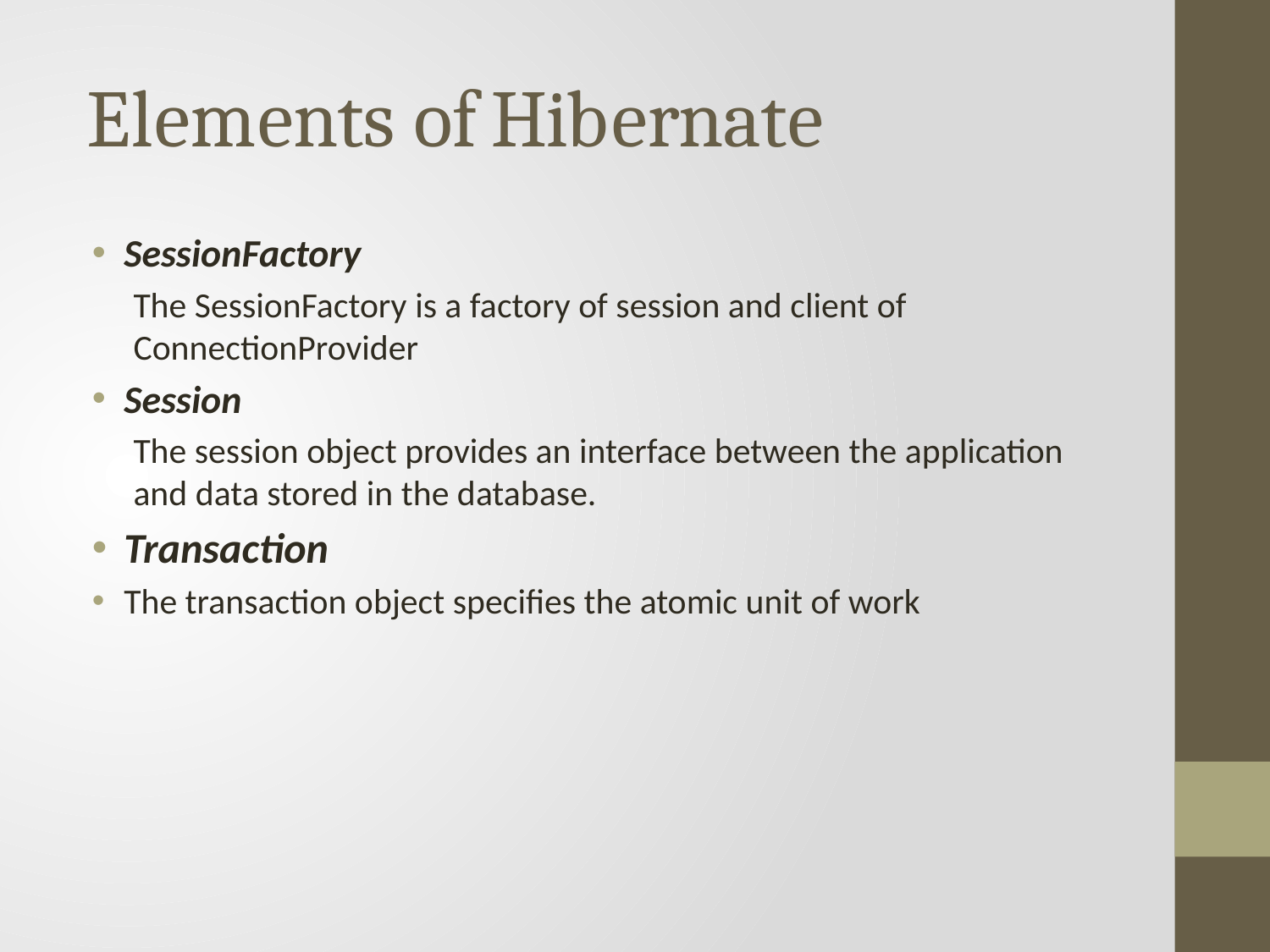

# Elements of Hibernate
SessionFactory
The SessionFactory is a factory of session and client of ConnectionProvider
Session
The session object provides an interface between the application and data stored in the database.
Transaction
The transaction object specifies the atomic unit of work